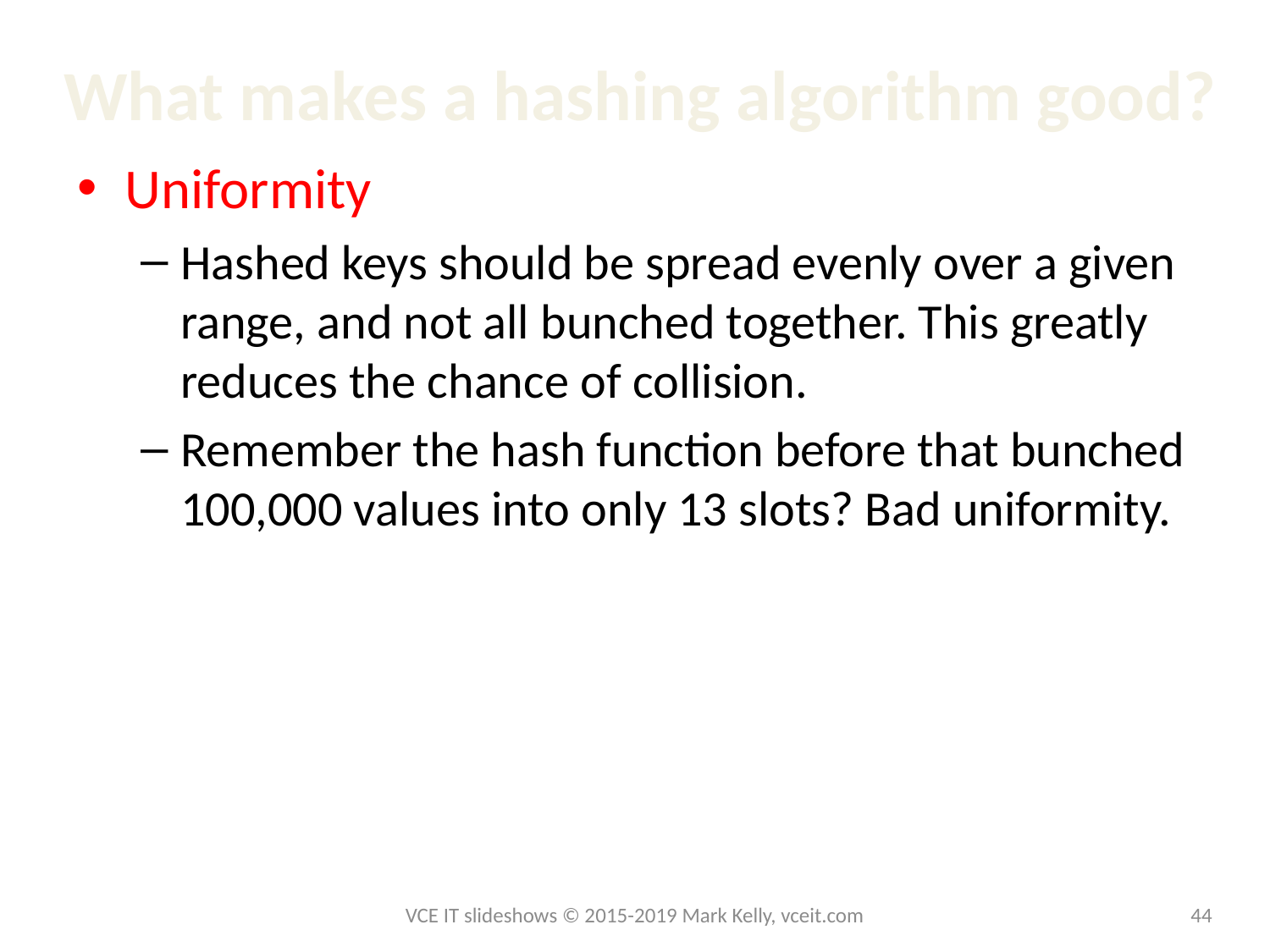

# What makes a hashing algorithm good?
Uniformity
Hashed keys should be spread evenly over a given range, and not all bunched together. This greatly reduces the chance of collision.
Remember the hash function before that bunched 100,000 values into only 13 slots? Bad uniformity.
VCE IT slideshows © 2015-2019 Mark Kelly, vceit.com
44